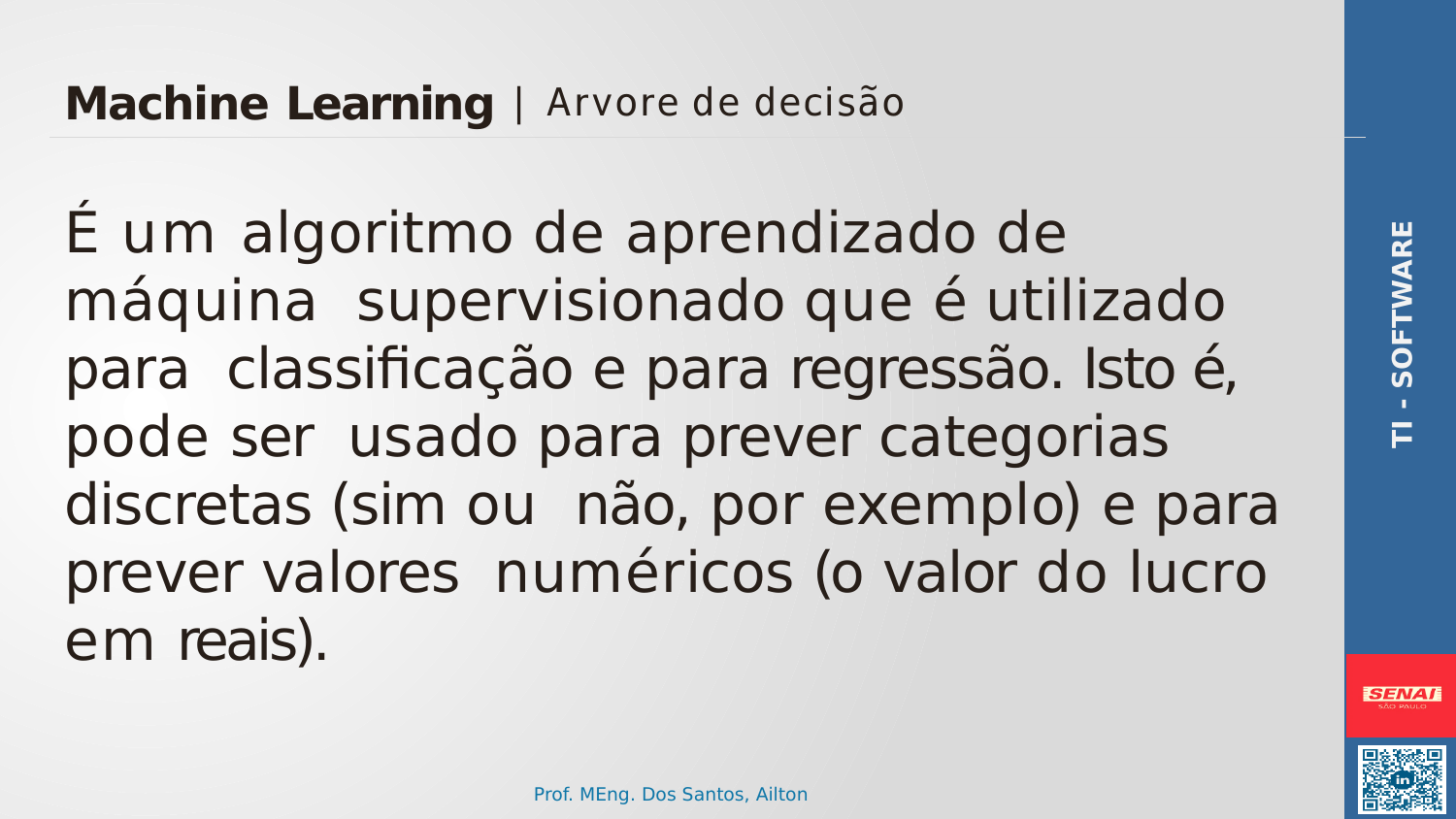

# Machine Learning | Arvore de decisão

É um algoritmo de aprendizado de máquina  supervisionado que é utilizado para  classificação e para regressão. Isto é, pode ser  usado para prever categorias discretas (sim ou  não, por exemplo) e para prever valores  numéricos (o valor do lucro em reais).